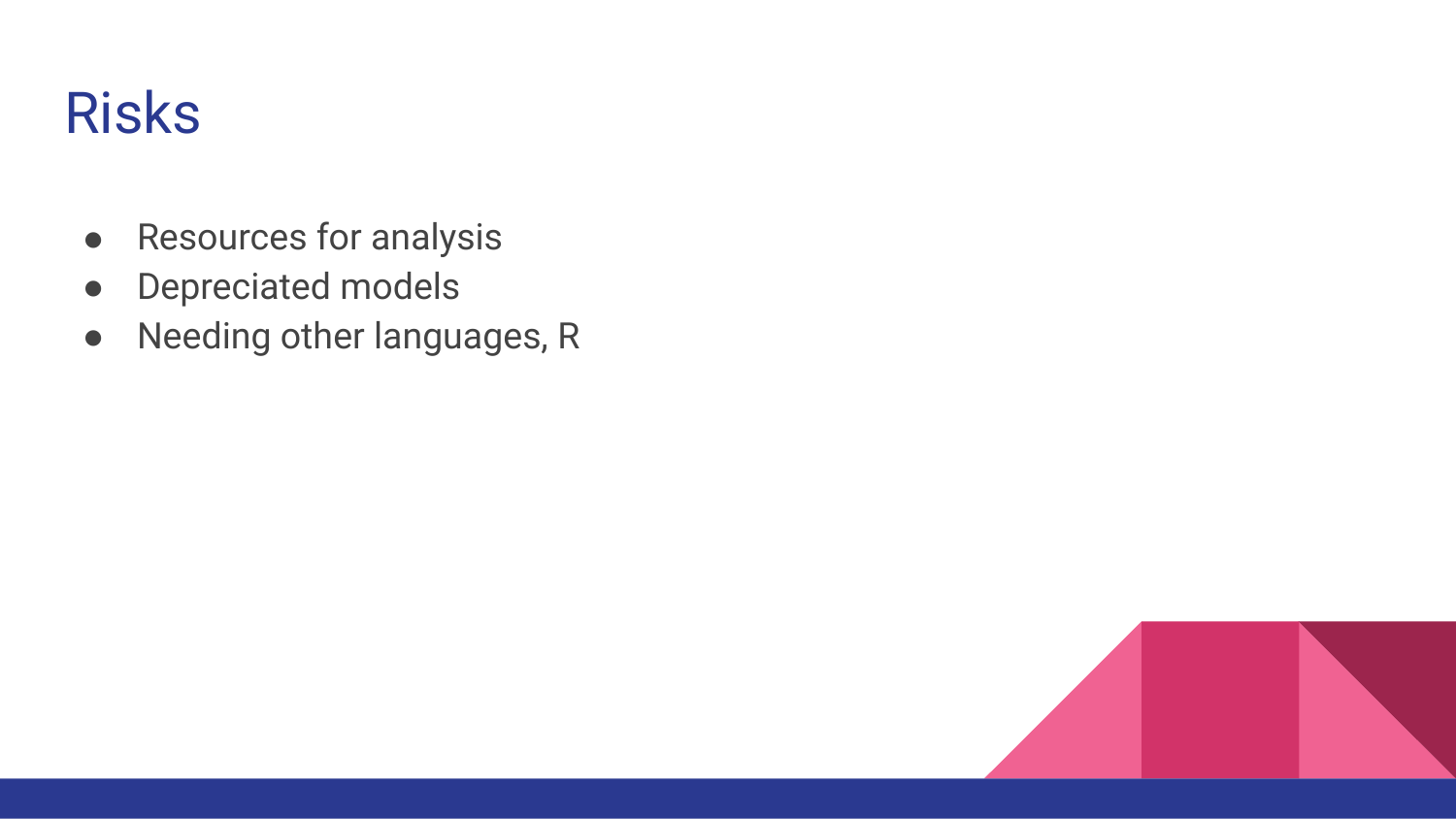

# Risks
Resources for analysis
Depreciated models
Needing other languages, R